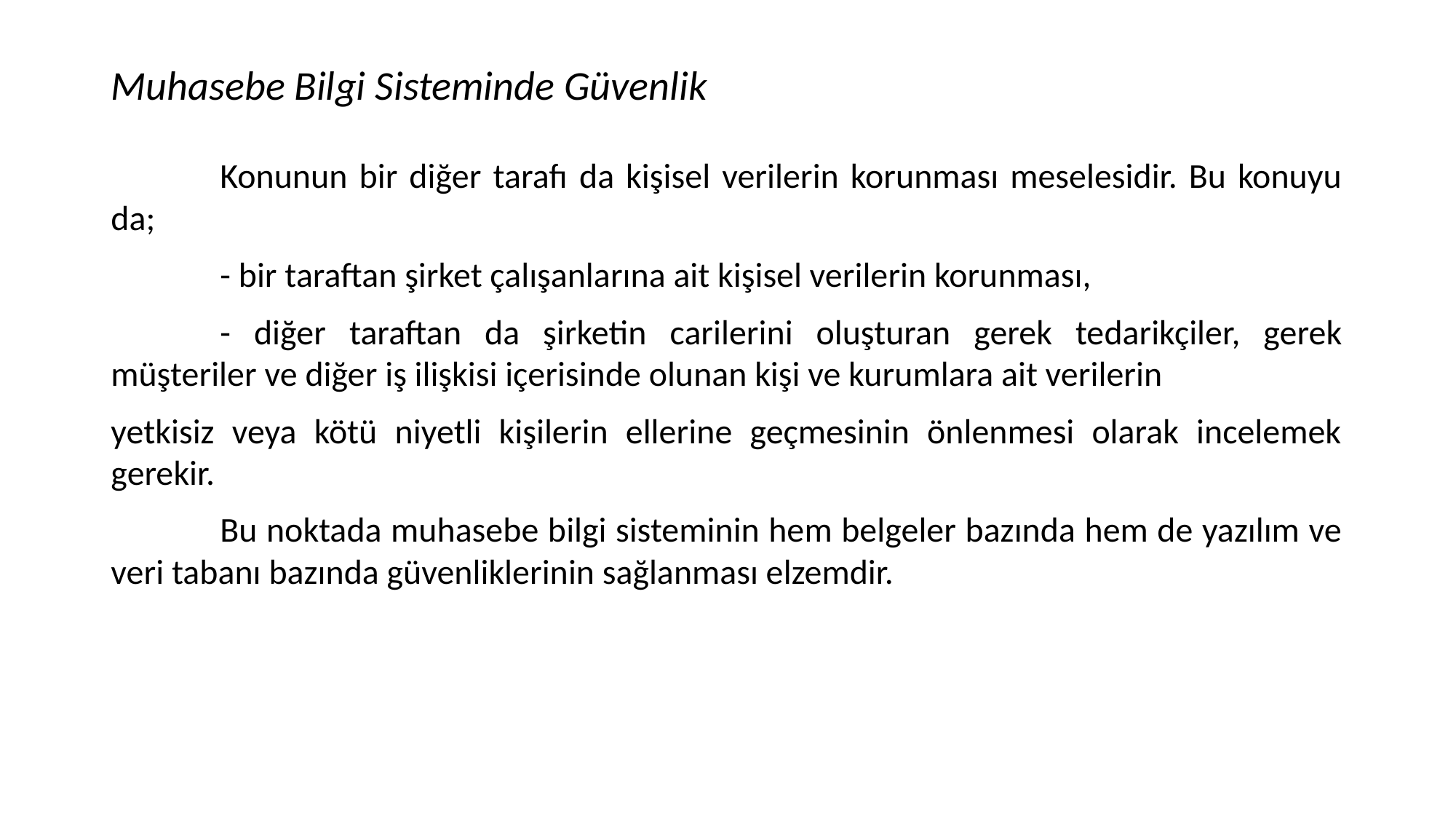

# Muhasebe Bilgi Sisteminde Güvenlik
	Konunun bir diğer tarafı da kişisel verilerin korunması meselesidir. Bu konuyu da;
	- bir taraftan şirket çalışanlarına ait kişisel verilerin korunması,
	- diğer taraftan da şirketin carilerini oluşturan gerek tedarikçiler, gerek müşteriler ve diğer iş ilişkisi içerisinde olunan kişi ve kurumlara ait verilerin
yetkisiz veya kötü niyetli kişilerin ellerine geçmesinin önlenmesi olarak incelemek gerekir.
	Bu noktada muhasebe bilgi sisteminin hem belgeler bazında hem de yazılım ve veri tabanı bazında güvenliklerinin sağlanması elzemdir.